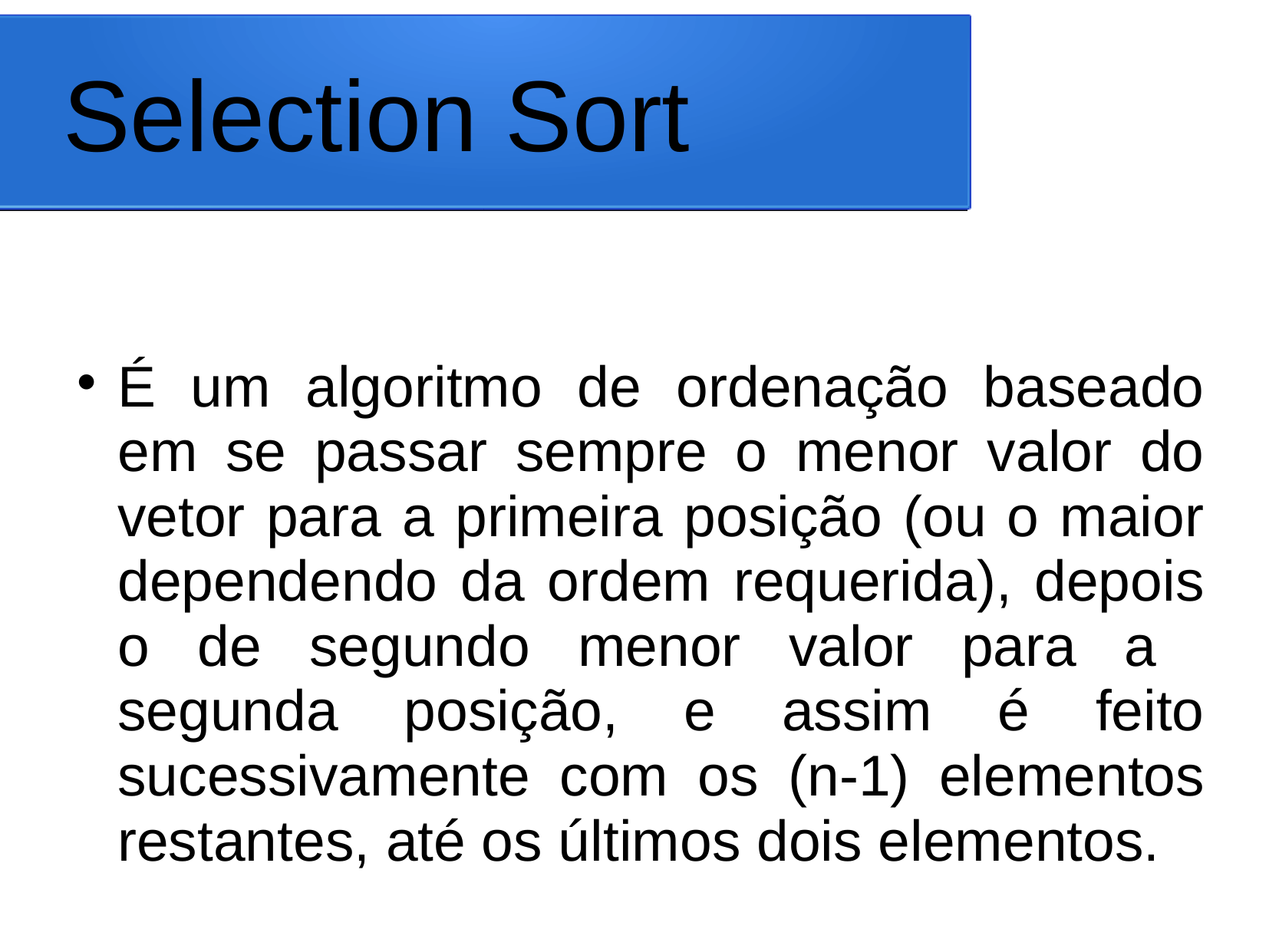

# Selection Sort

É um algoritmo de ordenação baseado em se passar sempre o menor valor do vetor para a primeira posição (ou o maior dependendo da ordem requerida), depois o de segundo menor valor para a  segunda posição, e assim é feito sucessivamente com os (n-1) elementos restantes, até os últimos dois elementos.